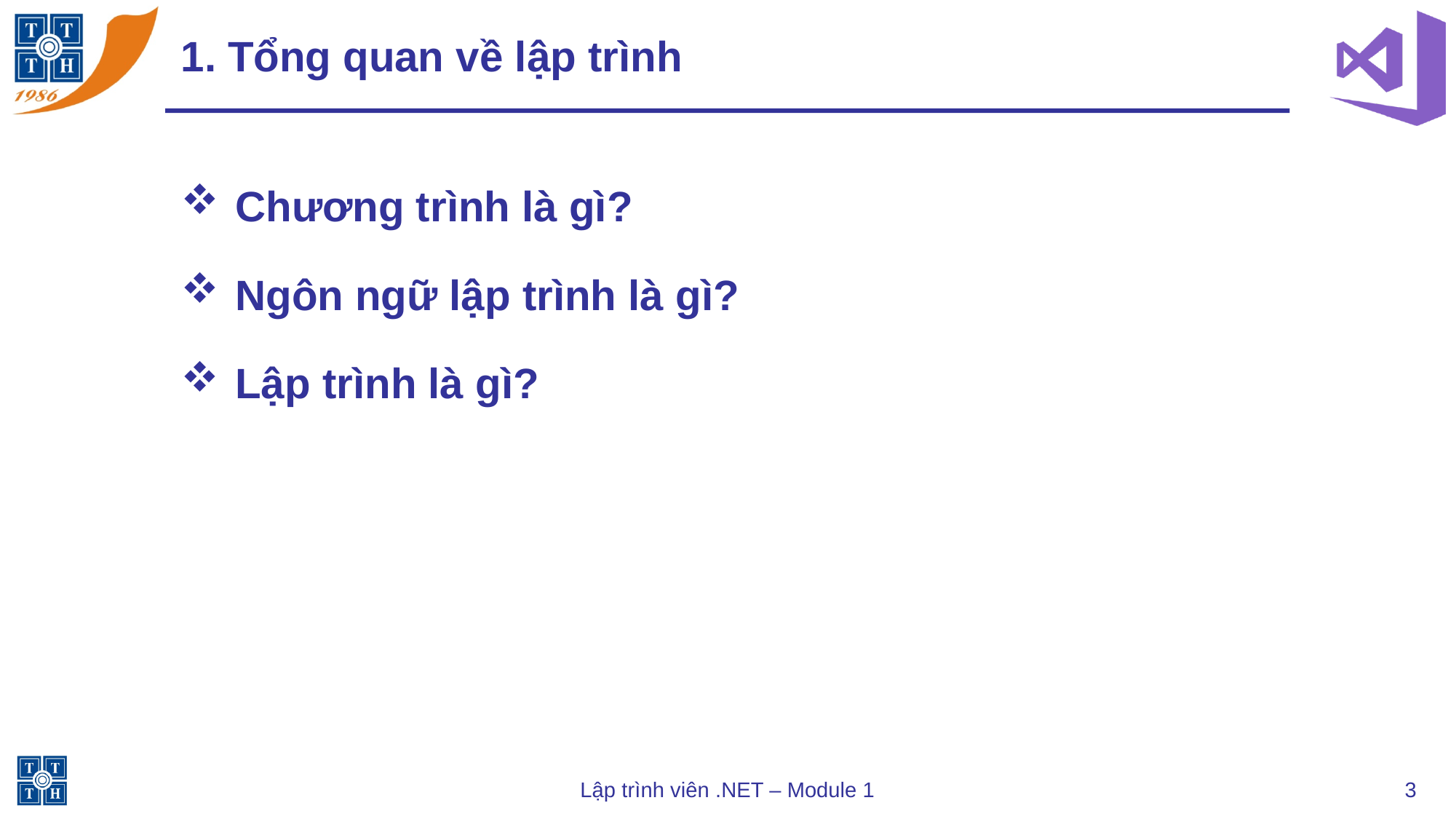

# 1. Tổng quan về lập trình
Chương trình là gì?
Ngôn ngữ lập trình là gì?
Lập trình là gì?